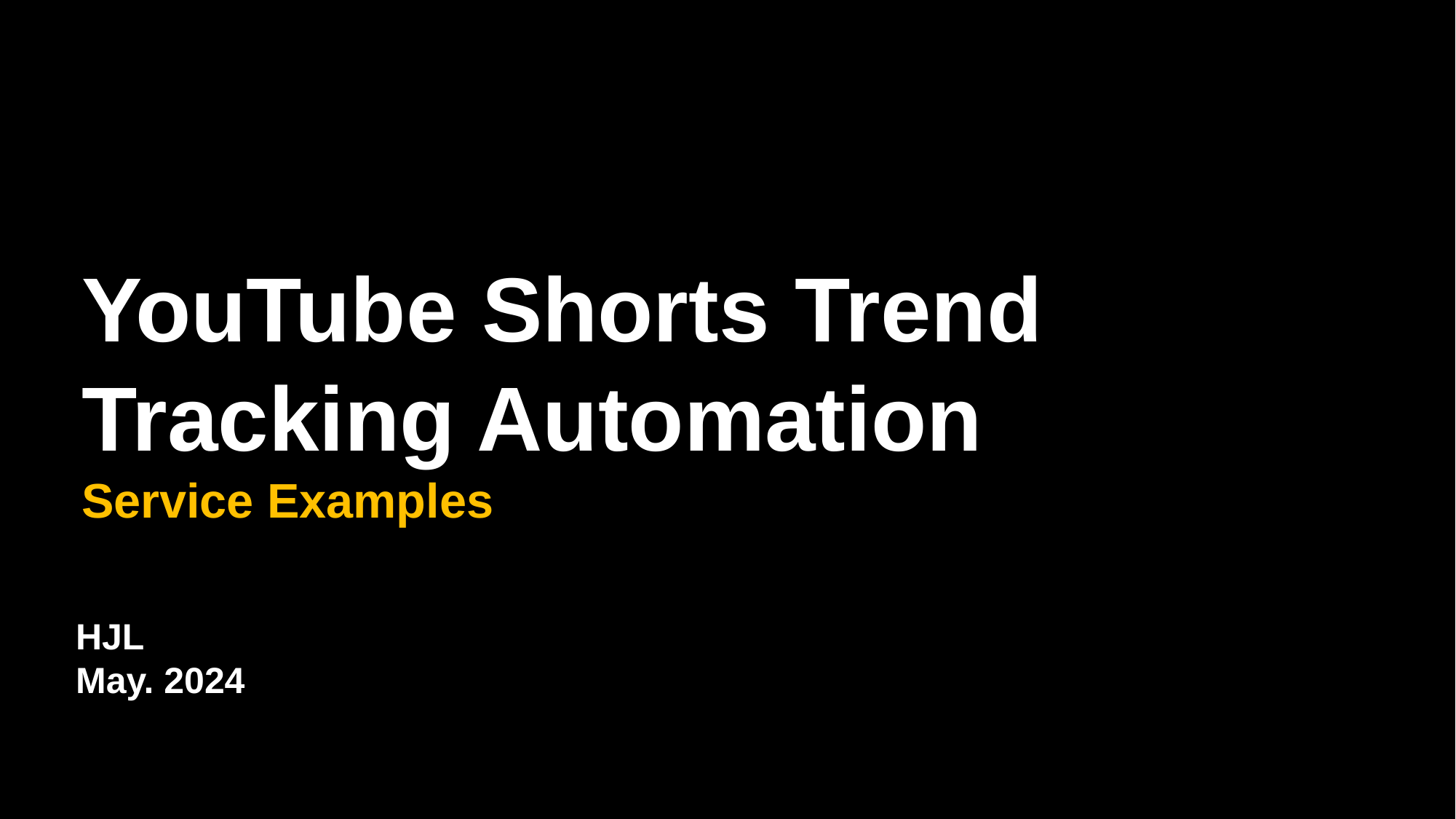

YouTube Shorts Trend Tracking Automation
Service Examples
HJL
May. 2024